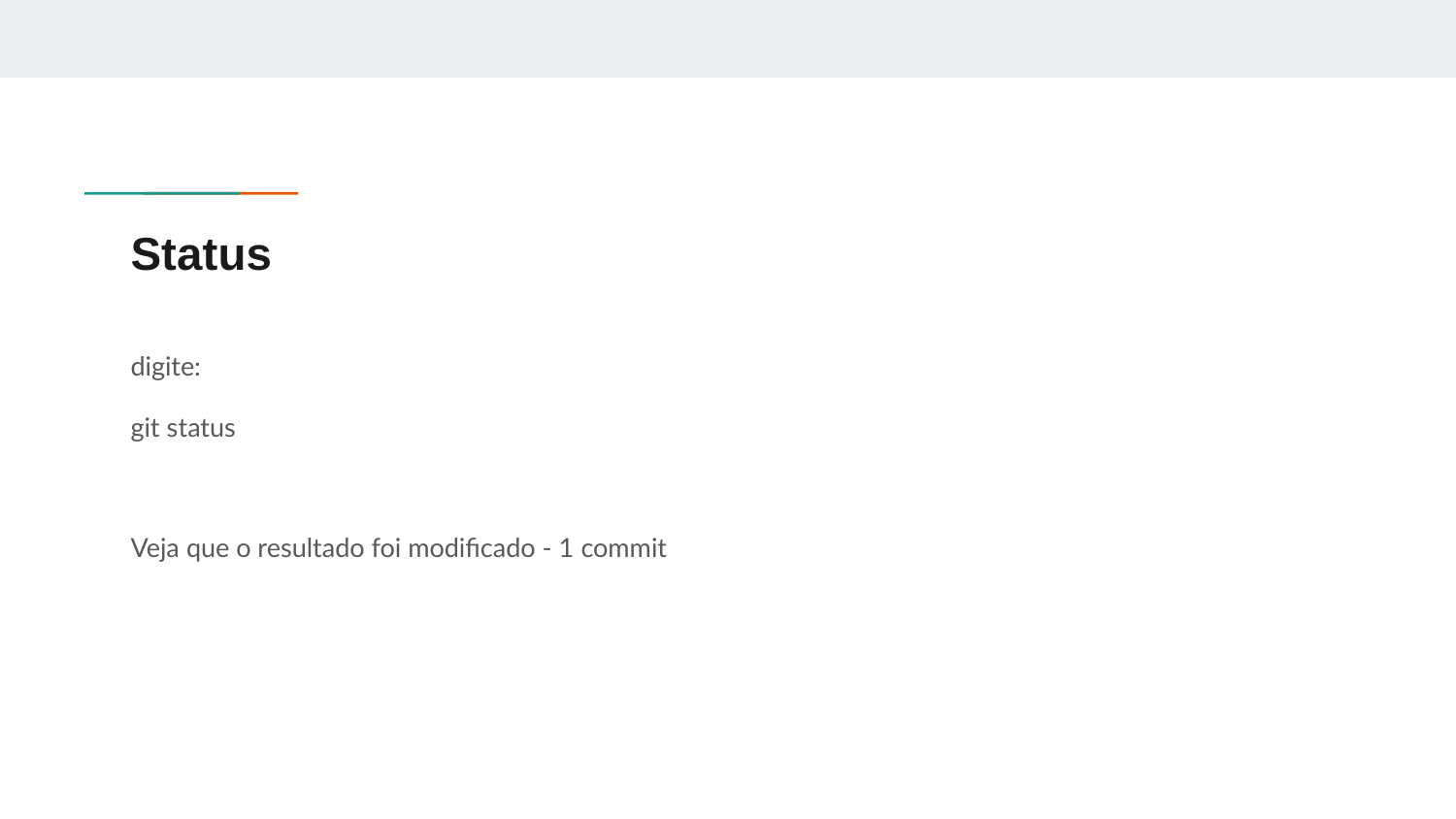

# Status
digite:
git status

Veja que o resultado foi modificado - 1 commit